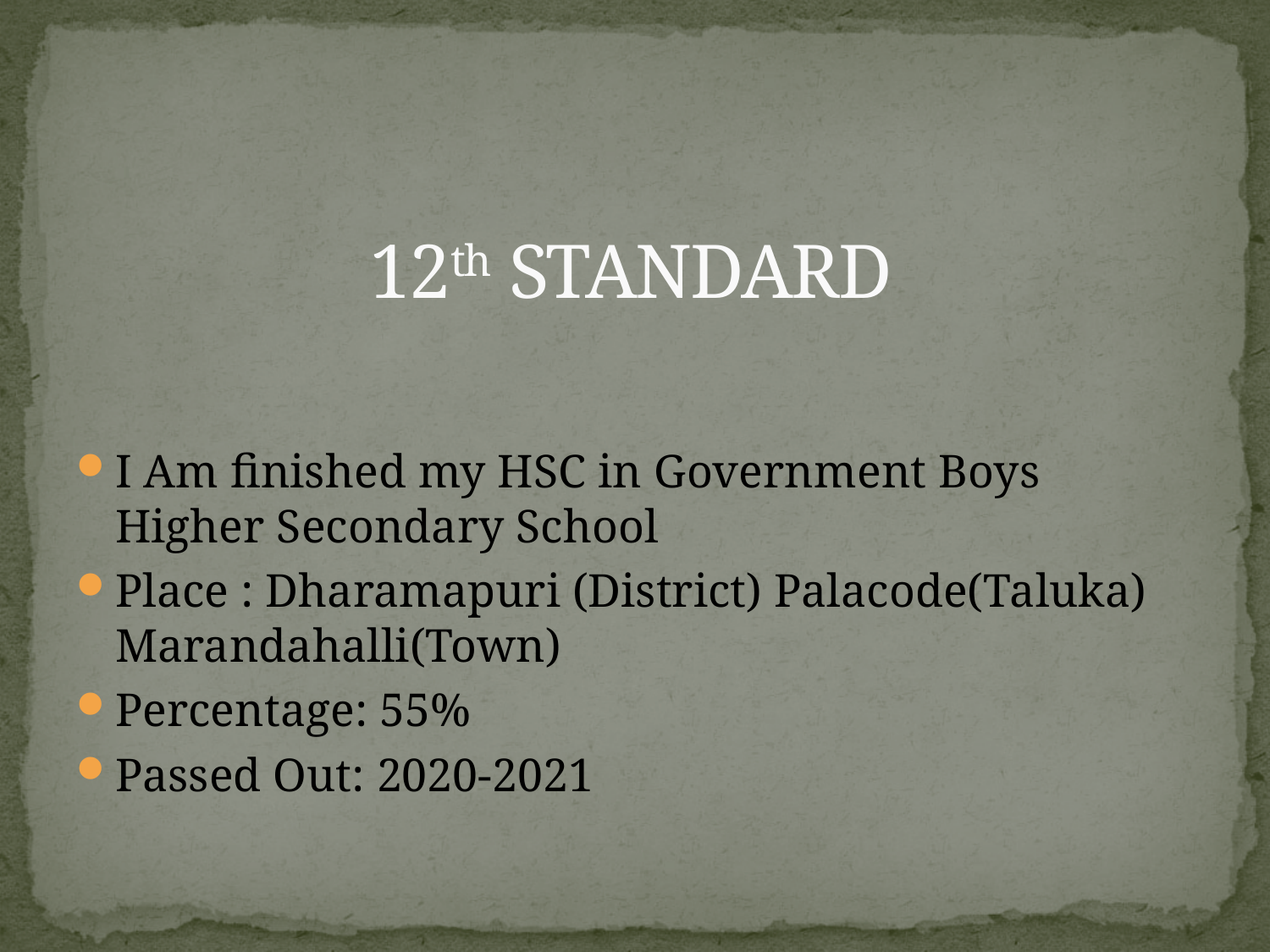

12th STANDARD
# I Am finished my HSC in Government Boys Higher Secondary School
Place : Dharamapuri (District) Palacode(Taluka) Marandahalli(Town)
Percentage: 55%
Passed Out: 2020-2021